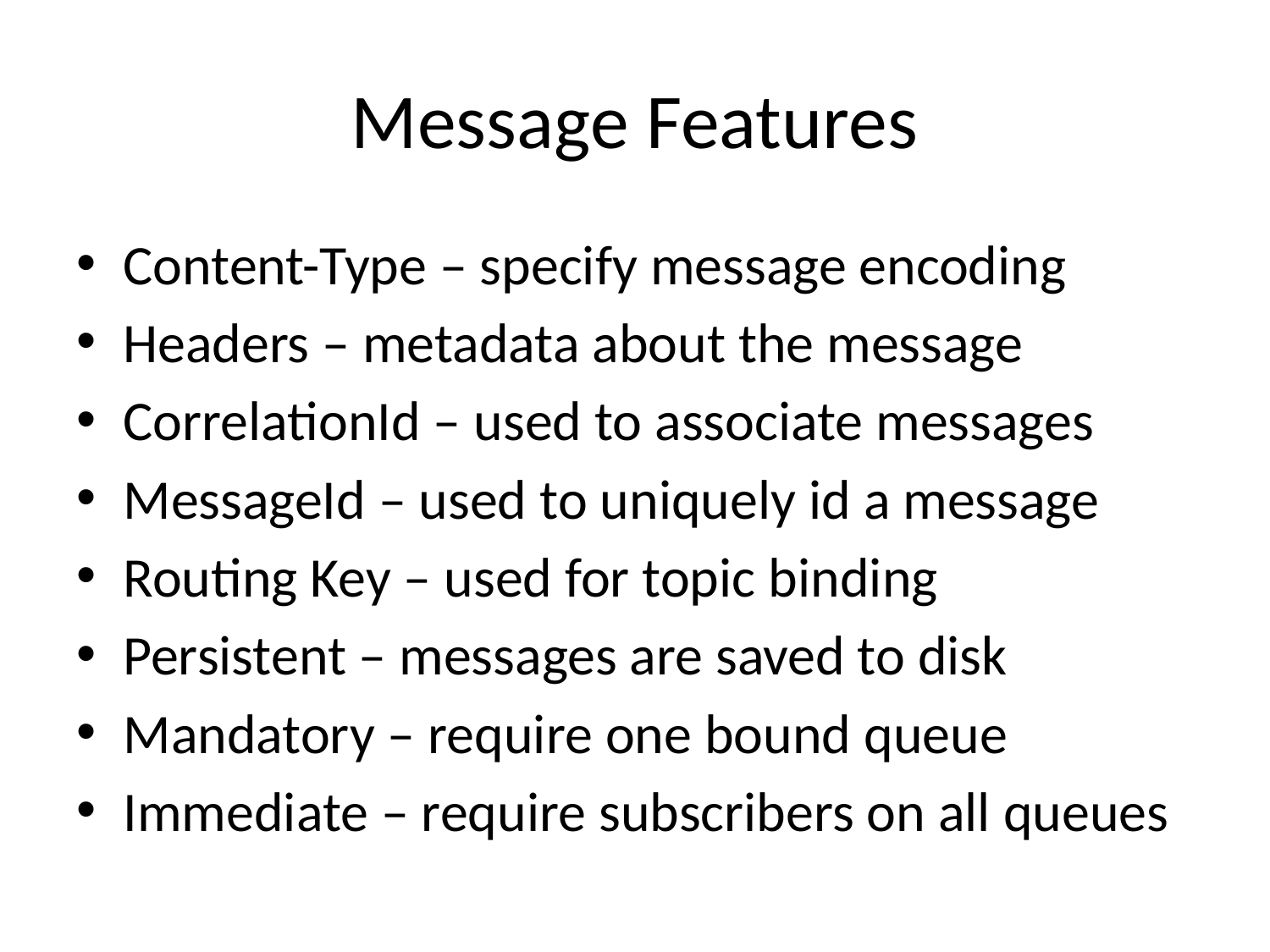

# Message Features
Content-Type – specify message encoding
Headers – metadata about the message
CorrelationId – used to associate messages
MessageId – used to uniquely id a message
Routing Key – used for topic binding
Persistent – messages are saved to disk
Mandatory – require one bound queue
Immediate – require subscribers on all queues